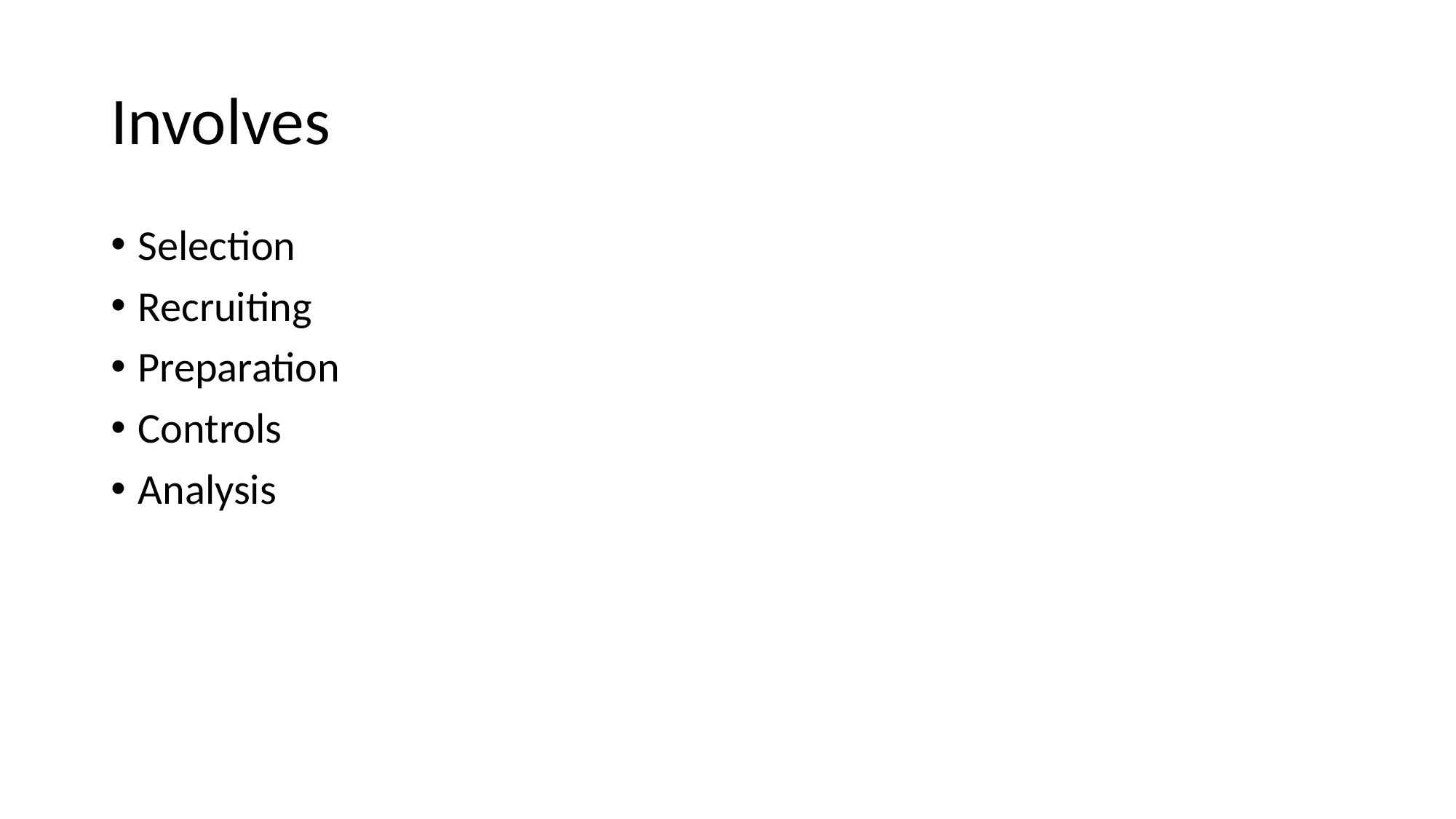

# Involves
Selection
Recruiting
Preparation
Controls
Analysis